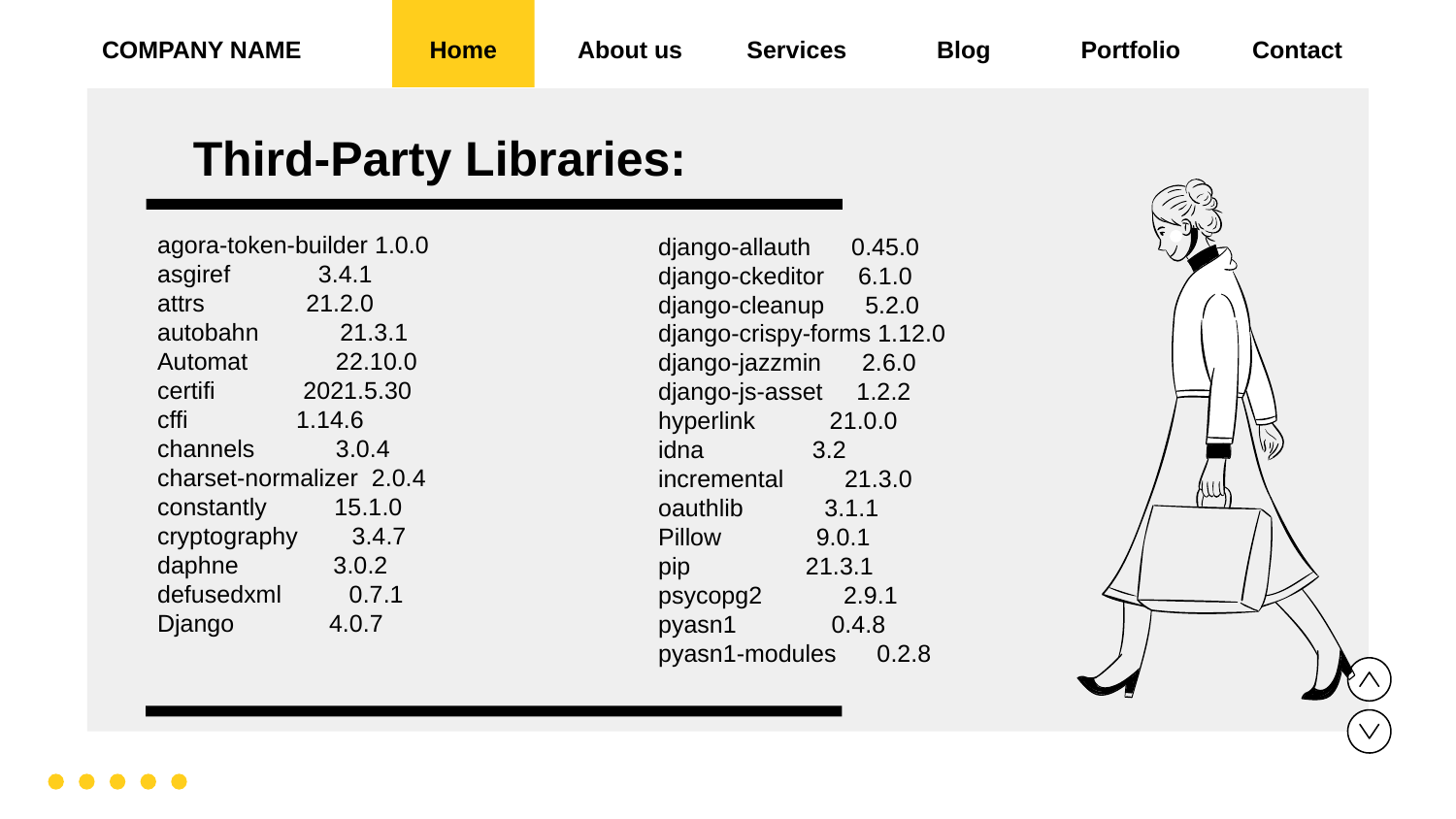

COMPANY NAME
Home
About us
Services
Blog
Portfolio
Contact
# Third-Party Libraries:

agora-token-builder 1.0.0
asgiref             3.4.1
attrs               21.2.0
autobahn            21.3.1
Automat             22.10.0
certifi             2021.5.30
cffi                1.14.6
channels            3.0.4
charset-normalizer  2.0.4
constantly          15.1.0
cryptography        3.4.7
daphne              3.0.2
defusedxml          0.7.1
Django              4.0.7
django-allauth      0.45.0
django-ckeditor     6.1.0
django-cleanup      5.2.0
django-crispy-forms 1.12.0
django-jazzmin      2.6.0
django-js-asset     1.2.2
hyperlink           21.0.0
idna                3.2
incremental         21.3.0
oauthlib            3.1.1
Pillow              9.0.1
pip                 21.3.1
psycopg2            2.9.1
pyasn1              0.4.8
pyasn1-modules      0.2.8